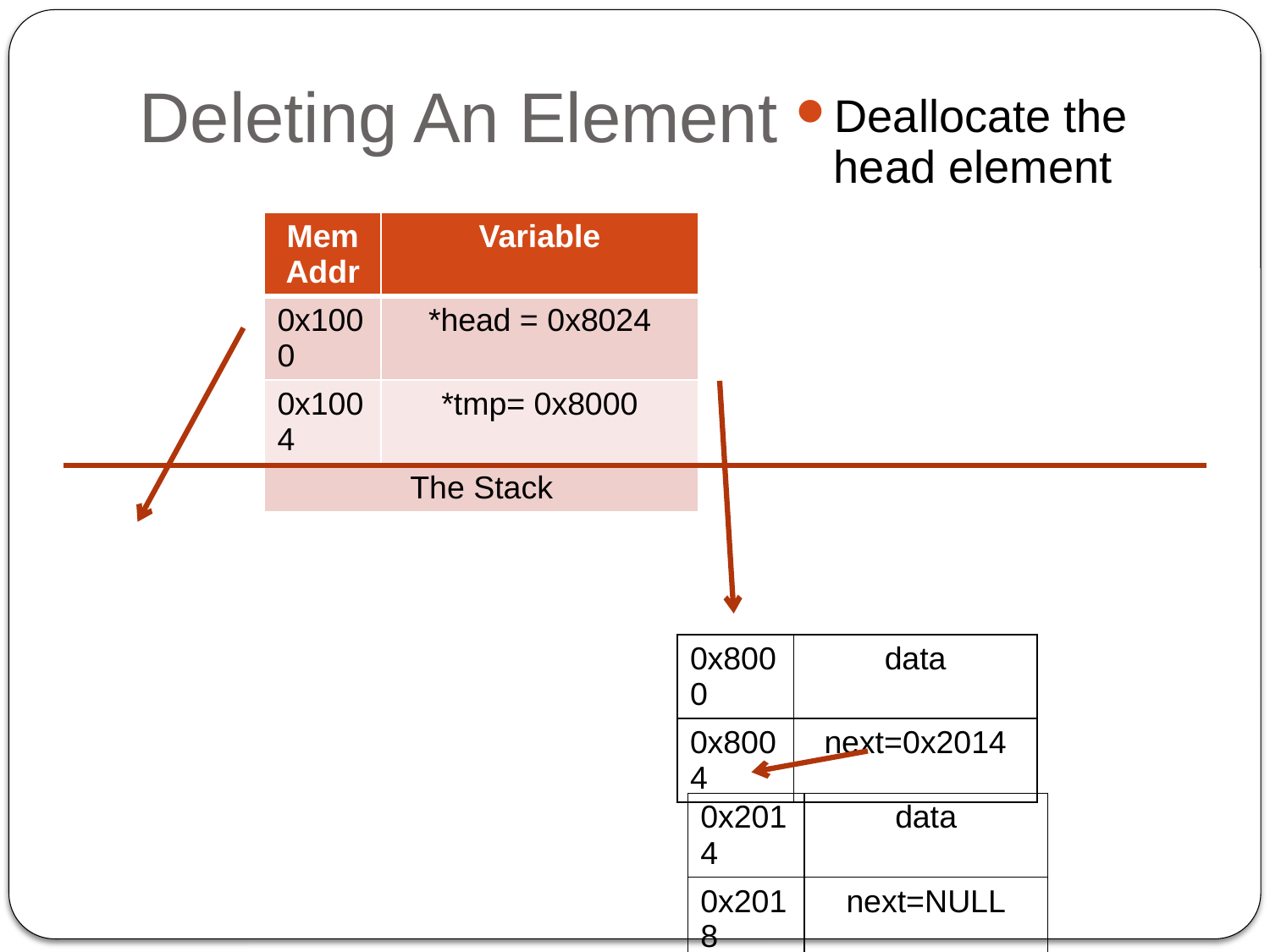

# Deleting An Element
Deallocate the head element
| Mem Addr | Variable |
| --- | --- |
| 0x1000 | \*head = 0x8024 |
| 0x1004 | \*tmp= 0x8000 |
| The Stack |  |
| 0x8000 | data |
| --- | --- |
| 0x8004 | next=0x2014 |
| 0x2014 | data |
| --- | --- |
| 0x2018 | next=NULL |